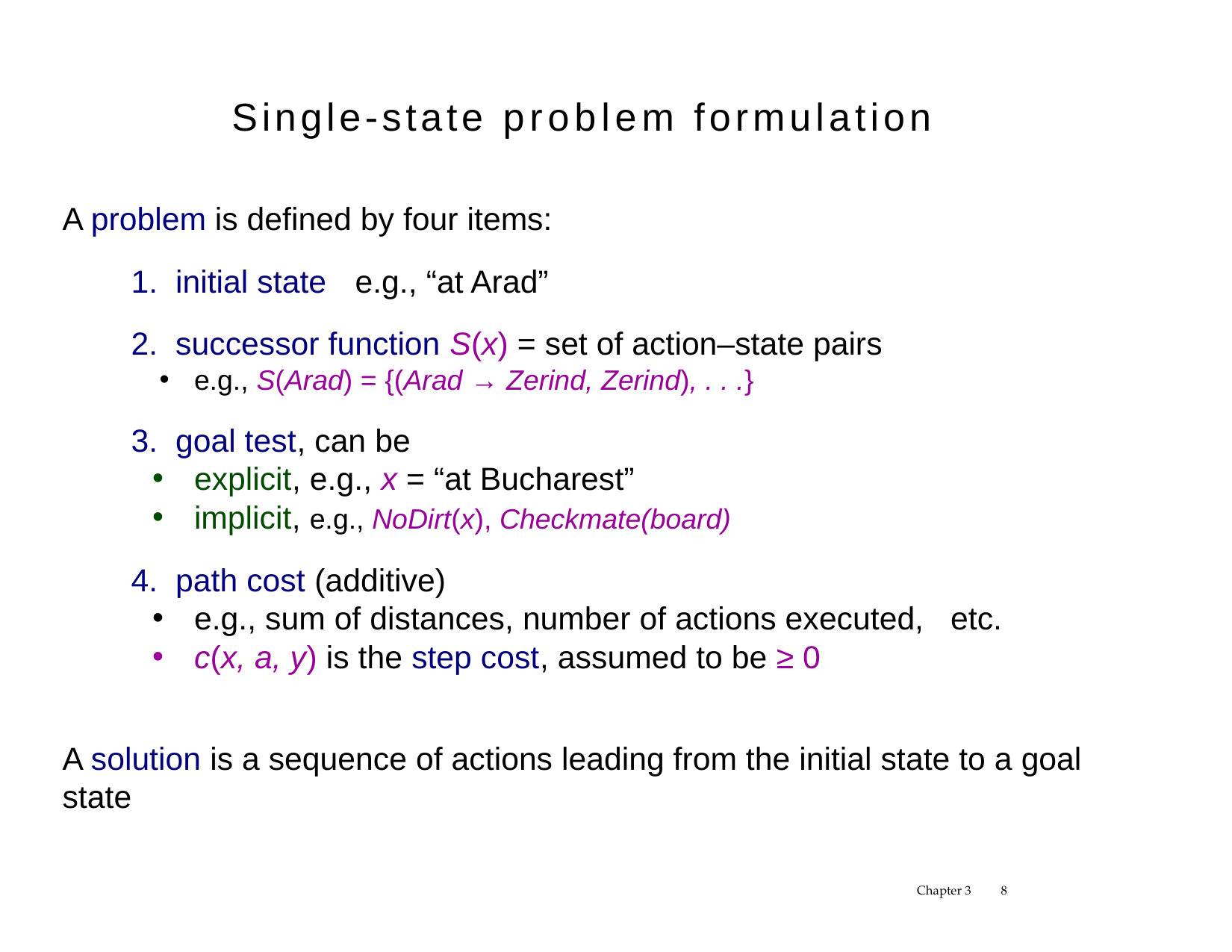

Single-state problem formulation
A problem is defined by four items:
1.  initial state	e.g., “at Arad”
2.  successor function S(x) = set of action–state pairs
e.g., S(Arad) = {(Arad → Zerind, Zerind), . . .}
3.  goal test, can be
explicit, e.g., x = “at Bucharest”
implicit, e.g., NoDirt(x), Checkmate(board)
4.  path cost (additive)
e.g., sum of distances, number of actions executed,   etc.
c(x, a, y) is the step cost, assumed to be ≥ 0

A solution is a sequence of actions leading from the initial state to a goal state
Chapter 3
8